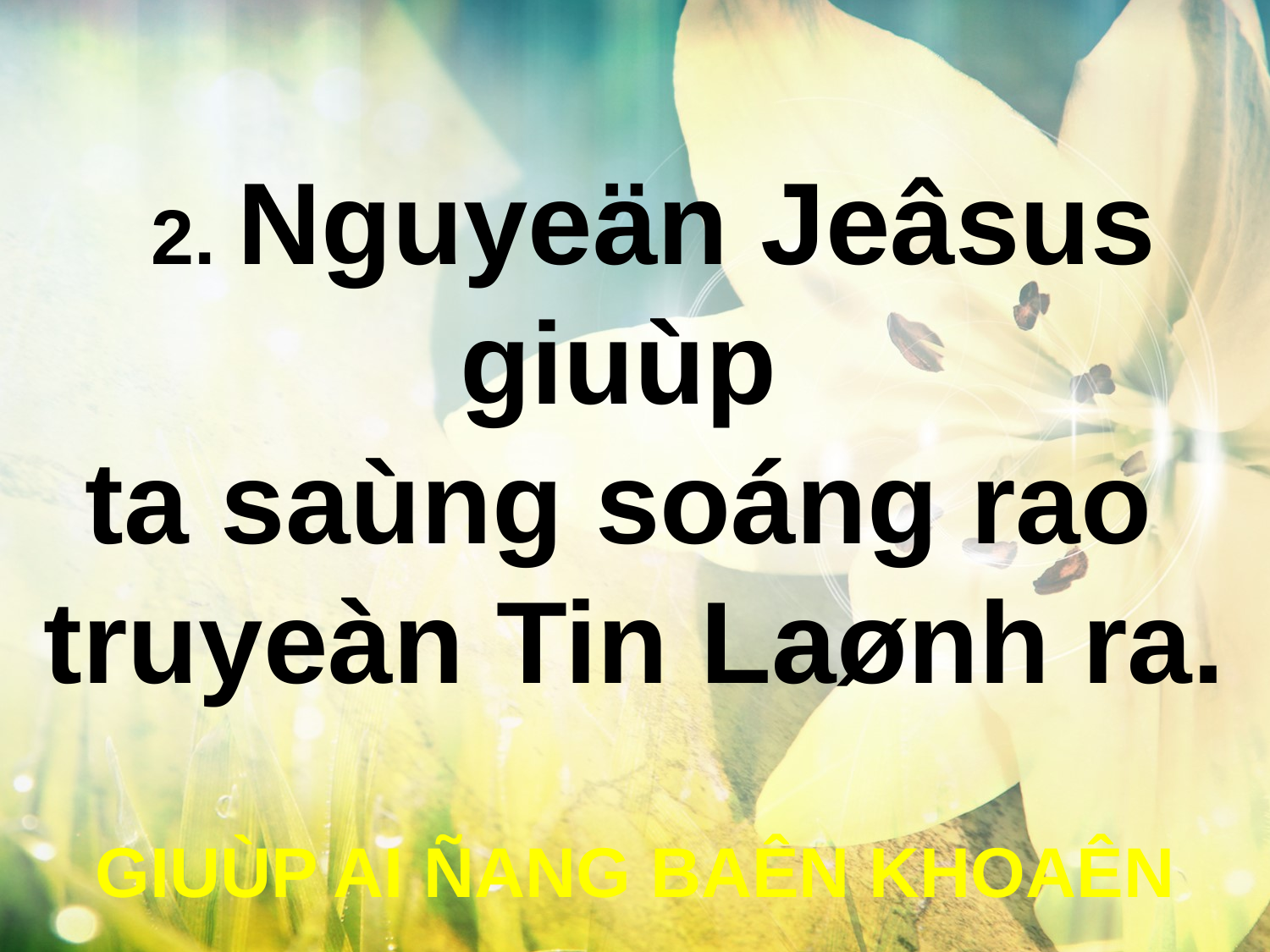

2. Nguyeän Jeâsus giuùp
ta saùng soáng rao
truyeàn Tin Laønh ra.
GIUÙP AI ÑANG BAÊN KHOAÊN